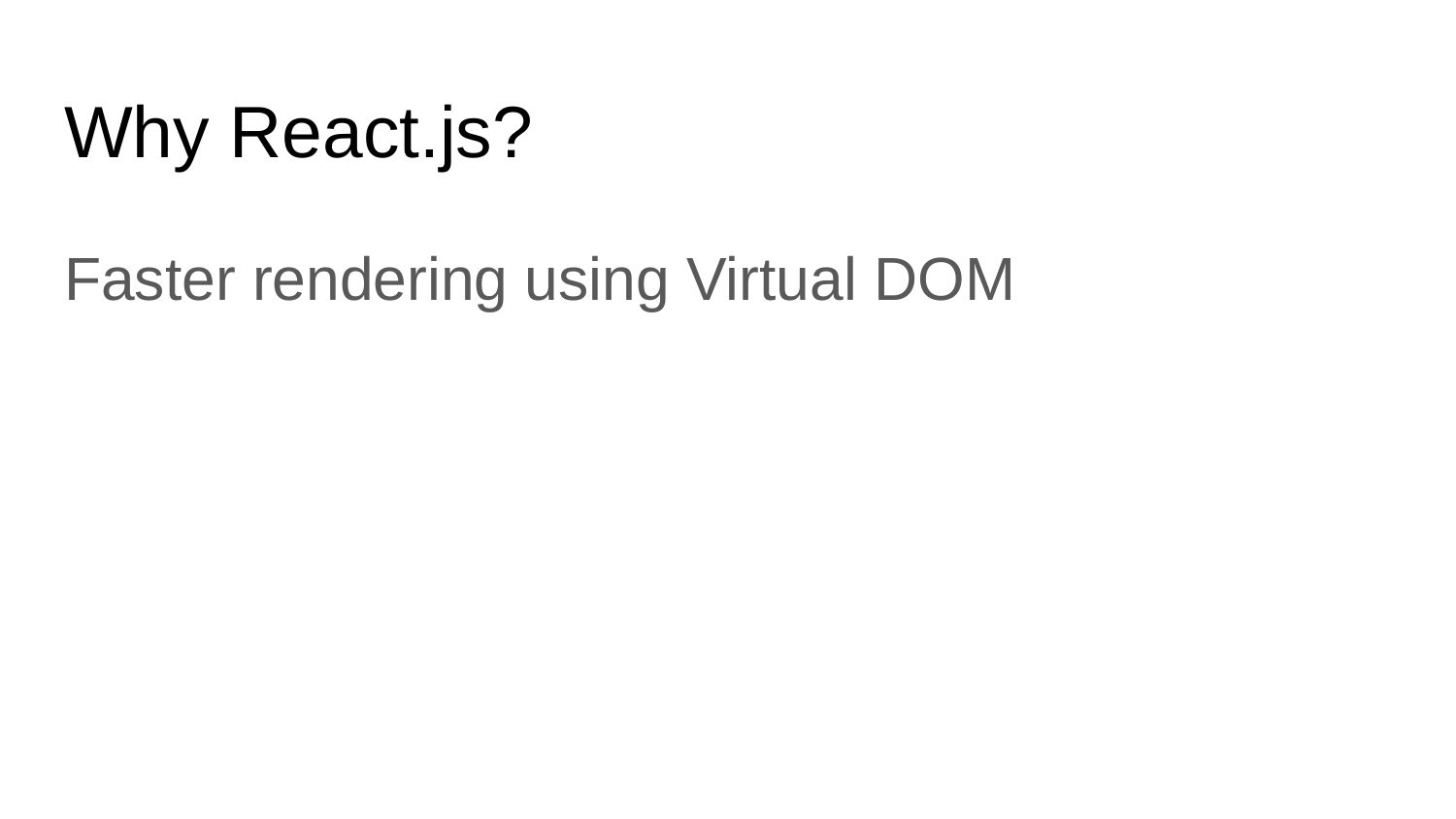

# Why React.js?
Faster rendering using Virtual DOM